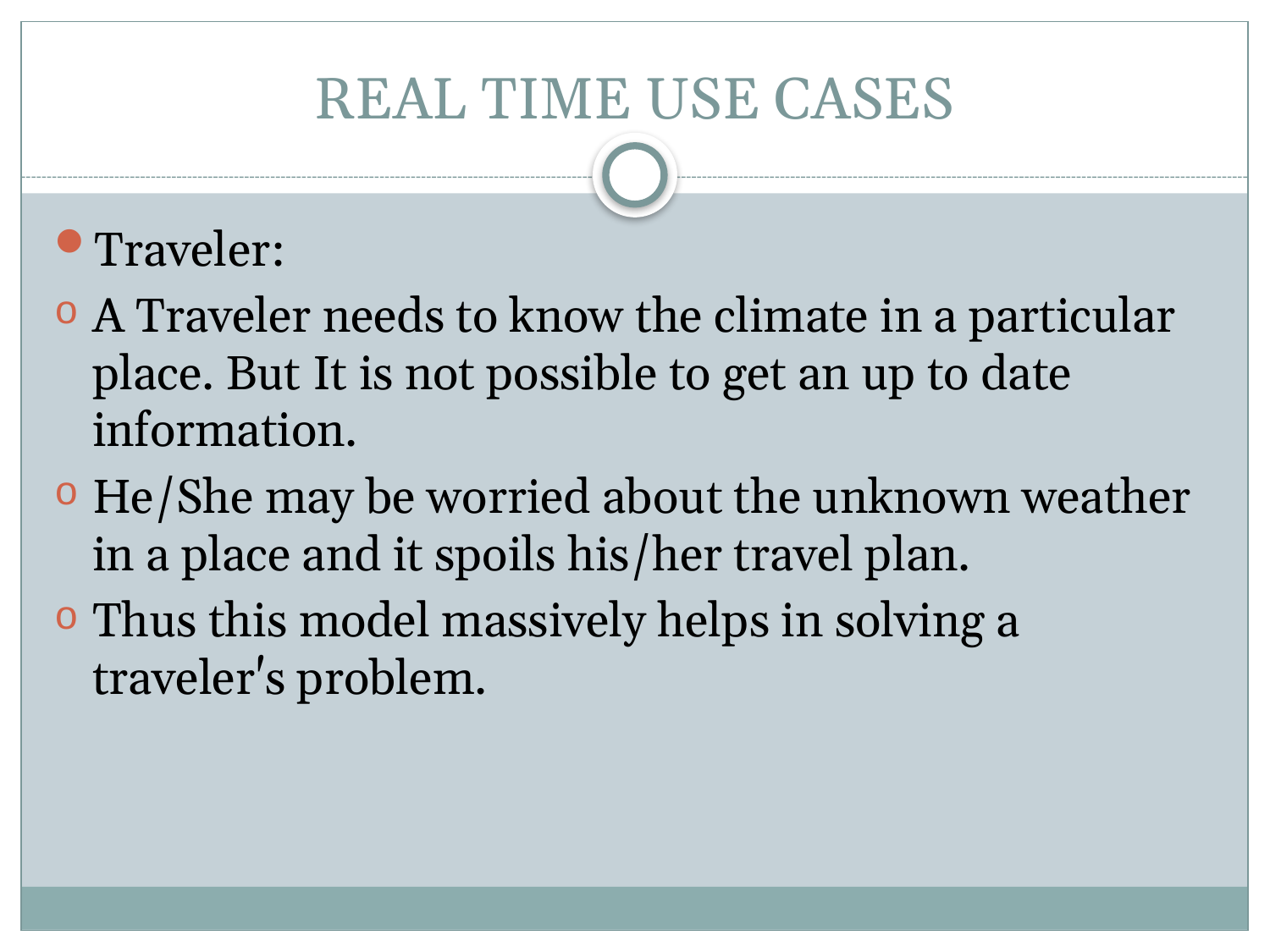

# REAL TIME USE CASES
Traveler:
A Traveler needs to know the climate in a particular place. But It is not possible to get an up to date information.
He/She may be worried about the unknown weather in a place and it spoils his/her travel plan.
Thus this model massively helps in solving a traveler's problem.